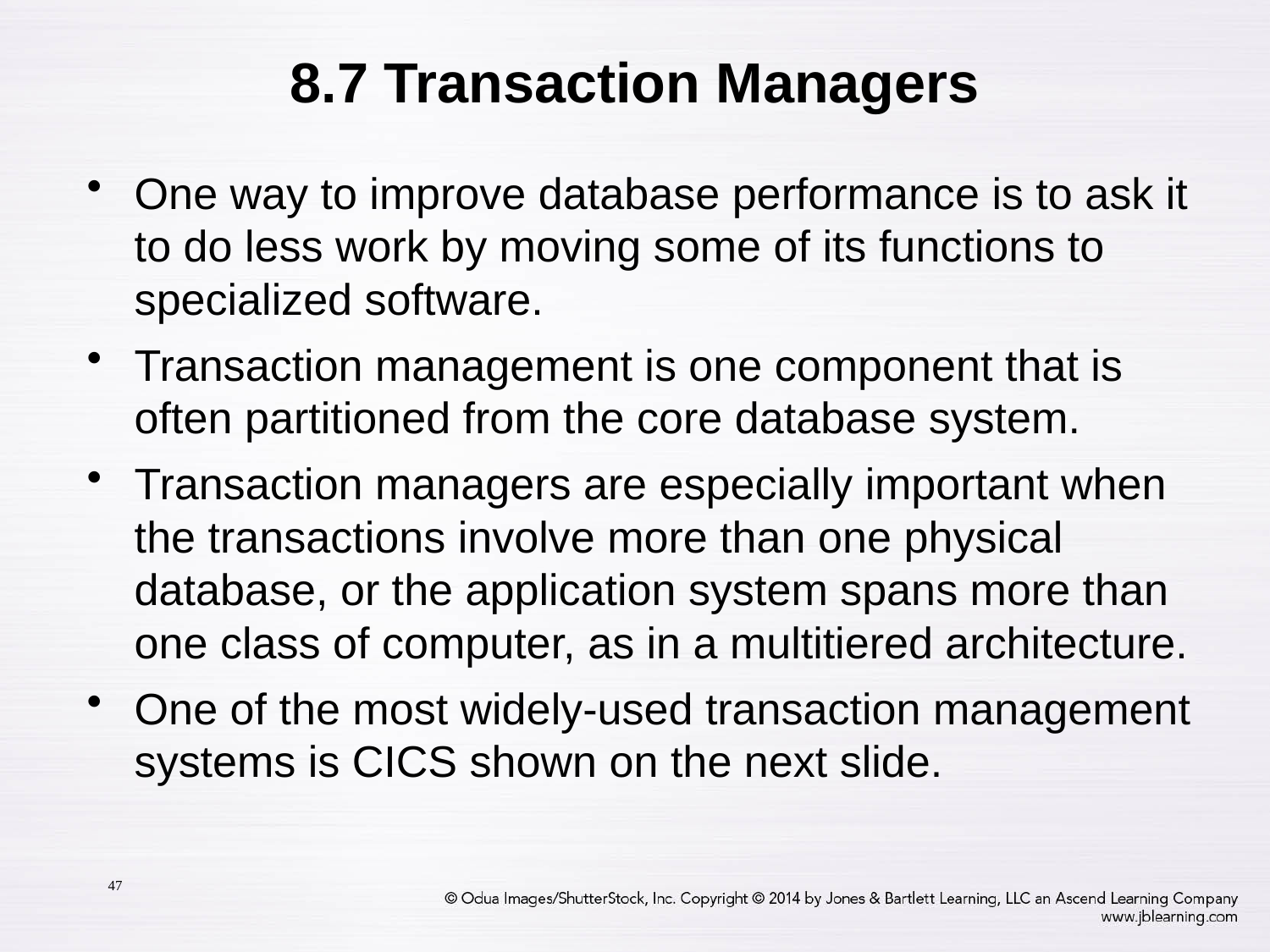

# 8.7 Transaction Managers
One way to improve database performance is to ask it to do less work by moving some of its functions to specialized software.
Transaction management is one component that is often partitioned from the core database system.
Transaction managers are especially important when the transactions involve more than one physical database, or the application system spans more than one class of computer, as in a multitiered architecture.
One of the most widely-used transaction management systems is CICS shown on the next slide.
47